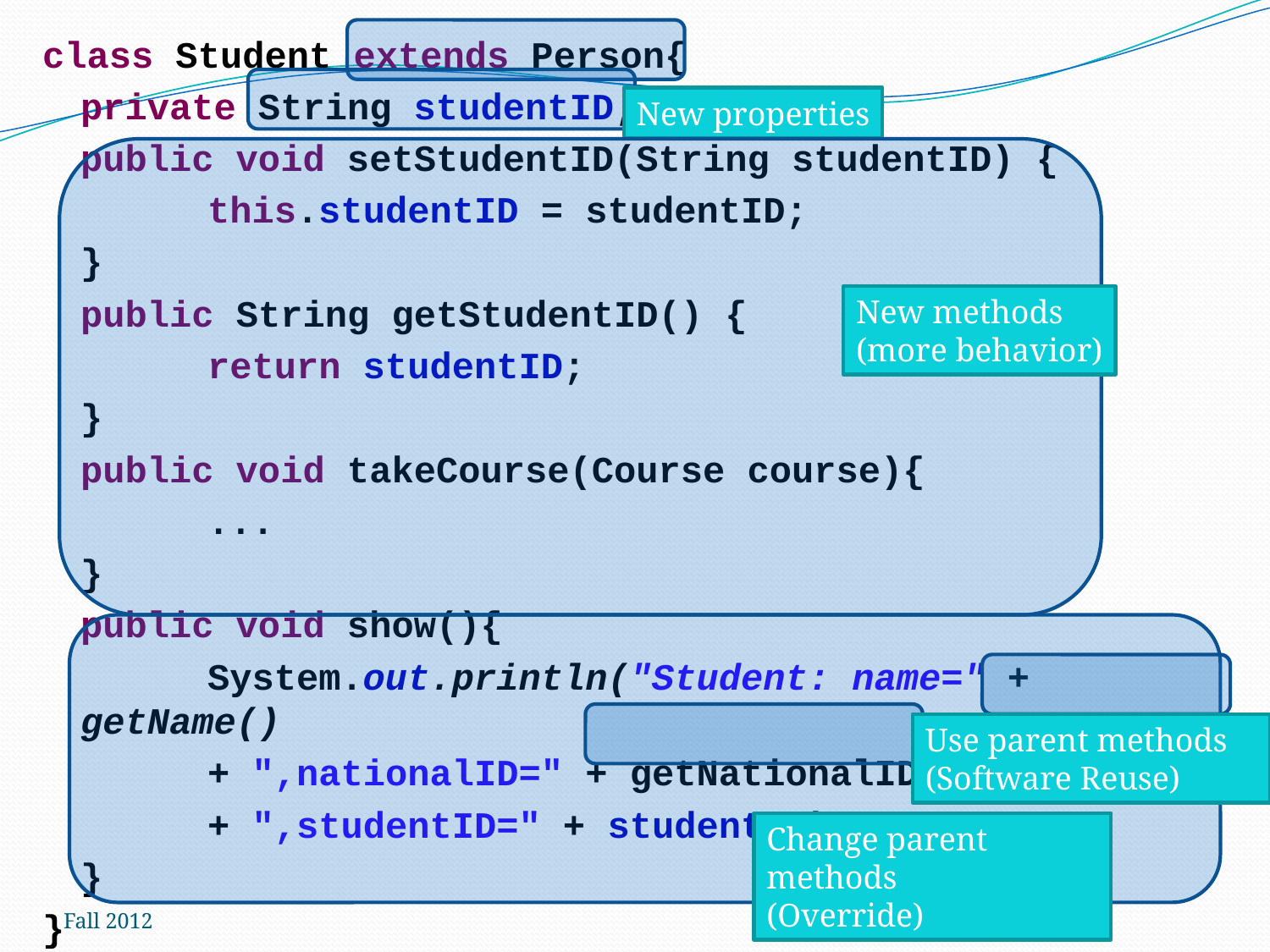

class Student extends Person{
	private String studentID;
	public void setStudentID(String studentID) {
		this.studentID = studentID;
	}
	public String getStudentID() {
		return studentID;
	}
	public void takeCourse(Course course){
		...
	}
	public void show(){
		System.out.println("Student: name=" + getName()
		+ ",nationalID=" + getNationalID()
		+ ",studentID=" + studentID);
	}
}

New properties

New methods
(more behavior)

Use parent methods
(Software Reuse)
Change parent methods
(Override)
Fall 2012
Sharif University of Technology
28